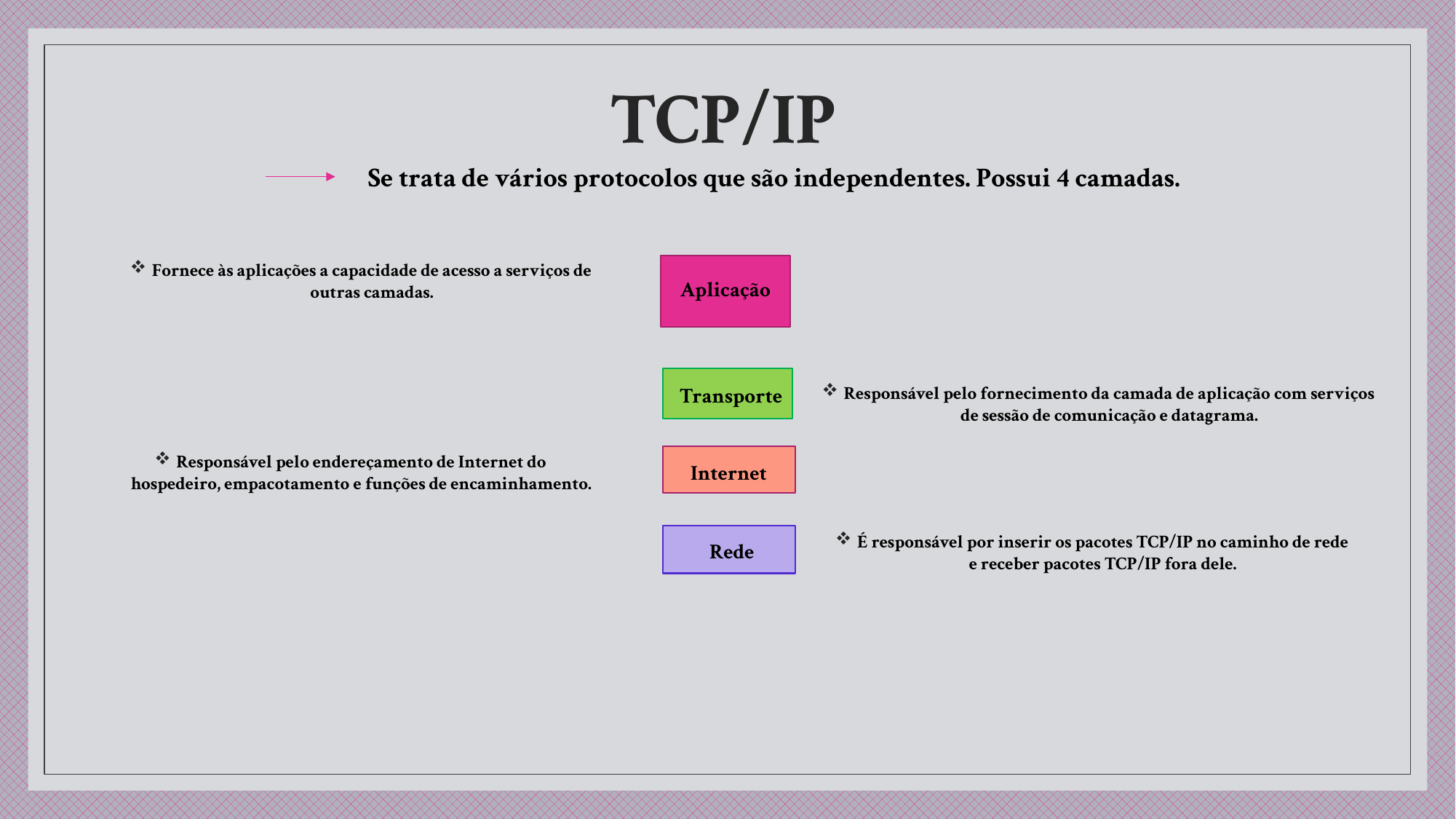

# TCP/IP
   Se trata de vários protocolos que são independentes. Possui 4 camadas.
Fornece às aplicações a capacidade de acesso a serviços de outras camadas.

Aplicação
Transporte

Responsável pelo fornecimento da camada de aplicação com serviços de sessão de comunicação e datagrama.
Internet
Responsável pelo endereçamento de Internet do hospedeiro, empacotamento e funções de encaminhamento.

Rede
É responsável por inserir os pacotes TCP/IP no caminho de rede e receber pacotes TCP/IP fora dele.